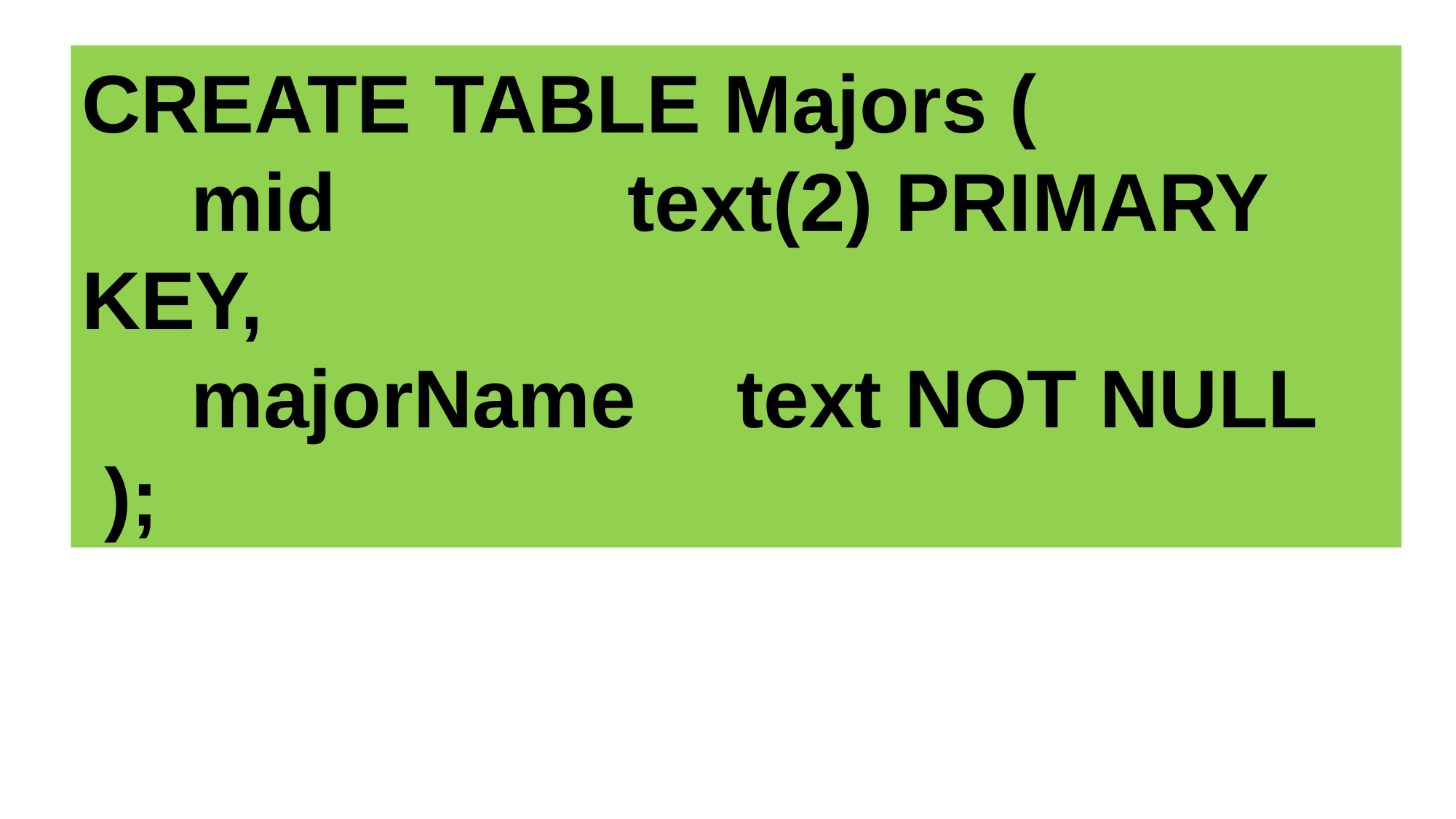

CREATE TABLE Majors (
	mid  			text(2) PRIMARY KEY,
 	majorName   	text NOT NULL
 );